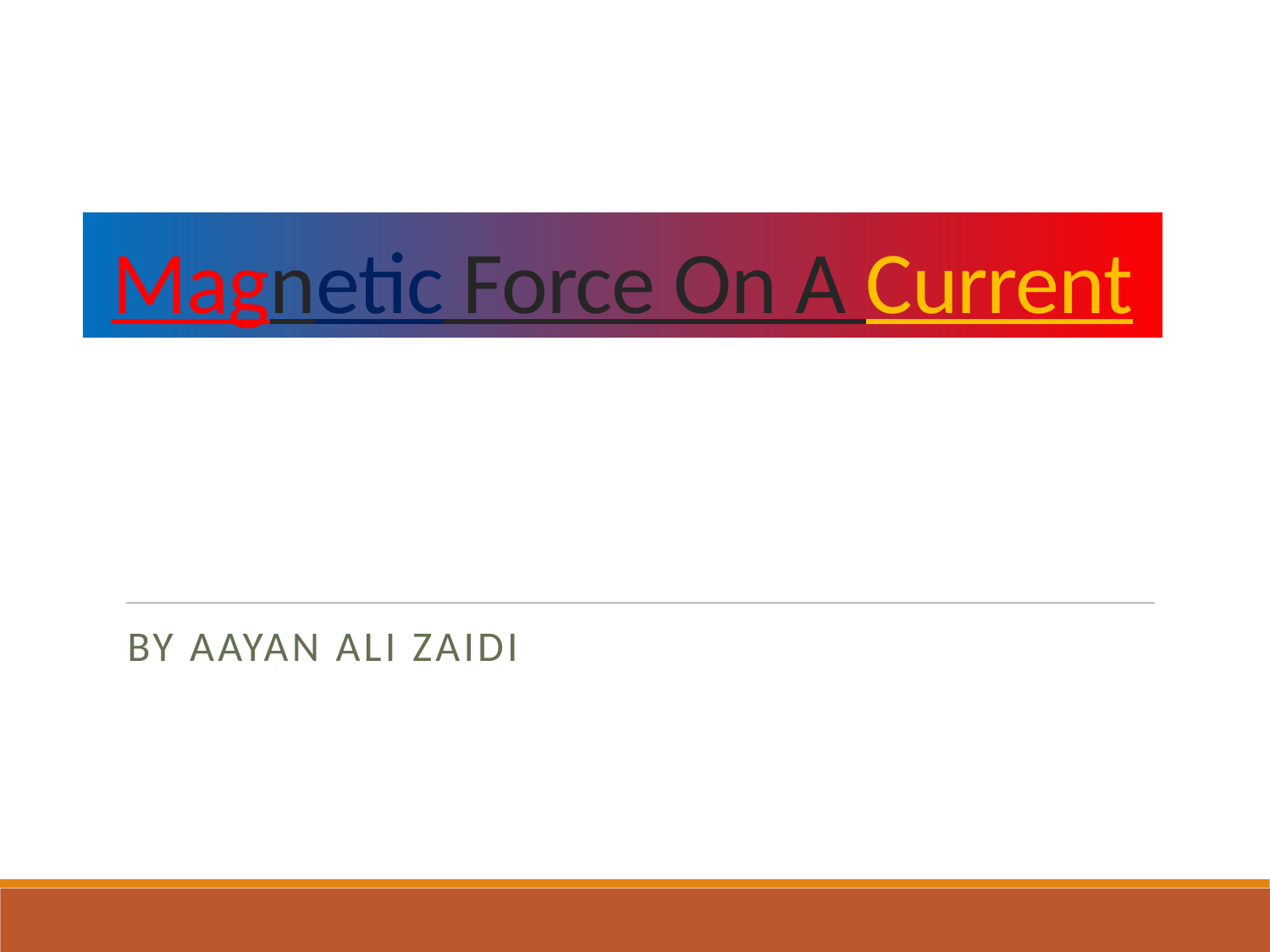

# Magnetic Force On A Current
By Aayan Ali Zaidi